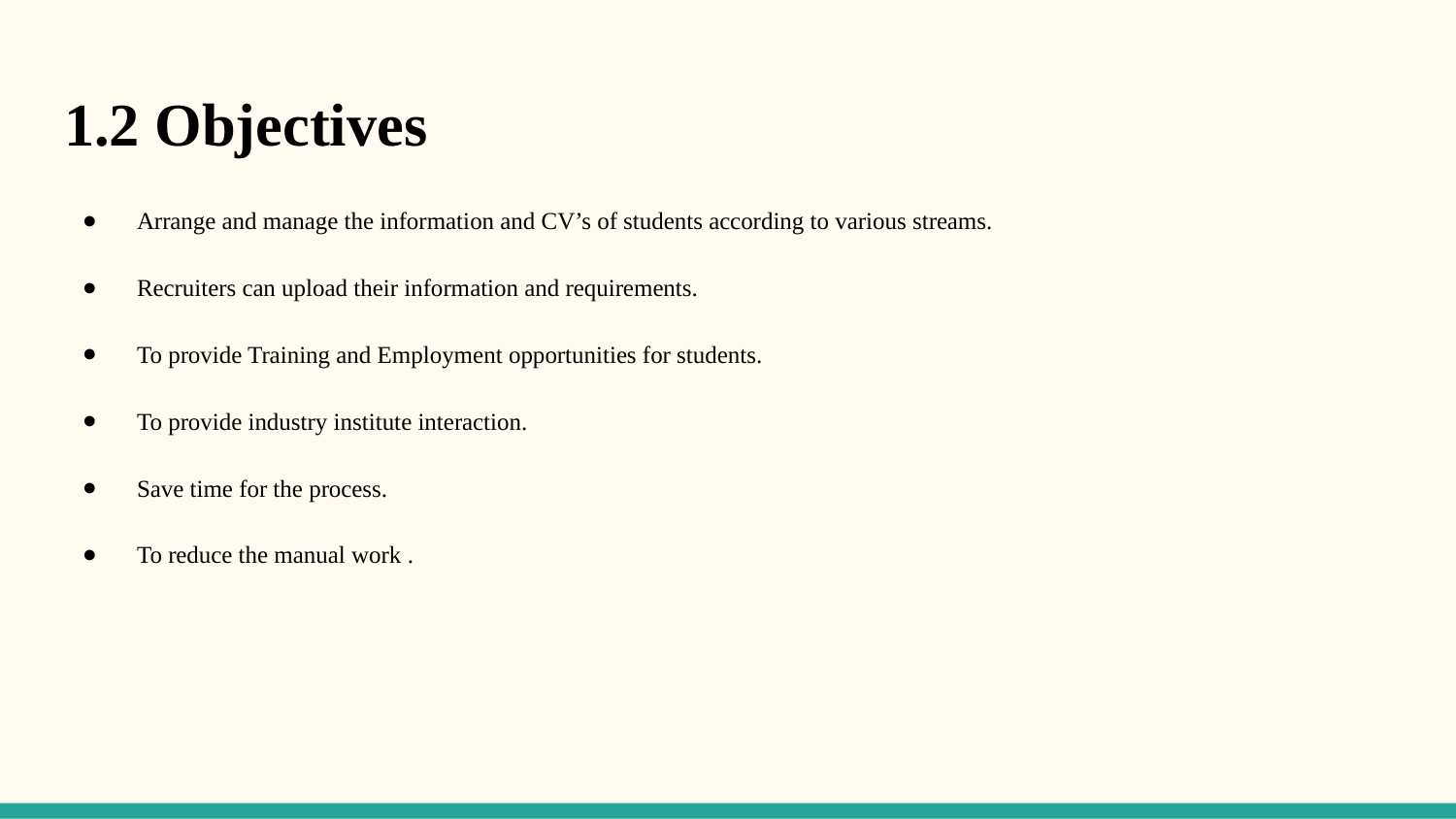

# 1.2 Objectives
Arrange and manage the information and CV’s of students according to various streams.

Recruiters can upload their information and requirements.

To provide Training and Employment opportunities for students.

To provide industry institute interaction.

Save time for the process.

To reduce the manual work .